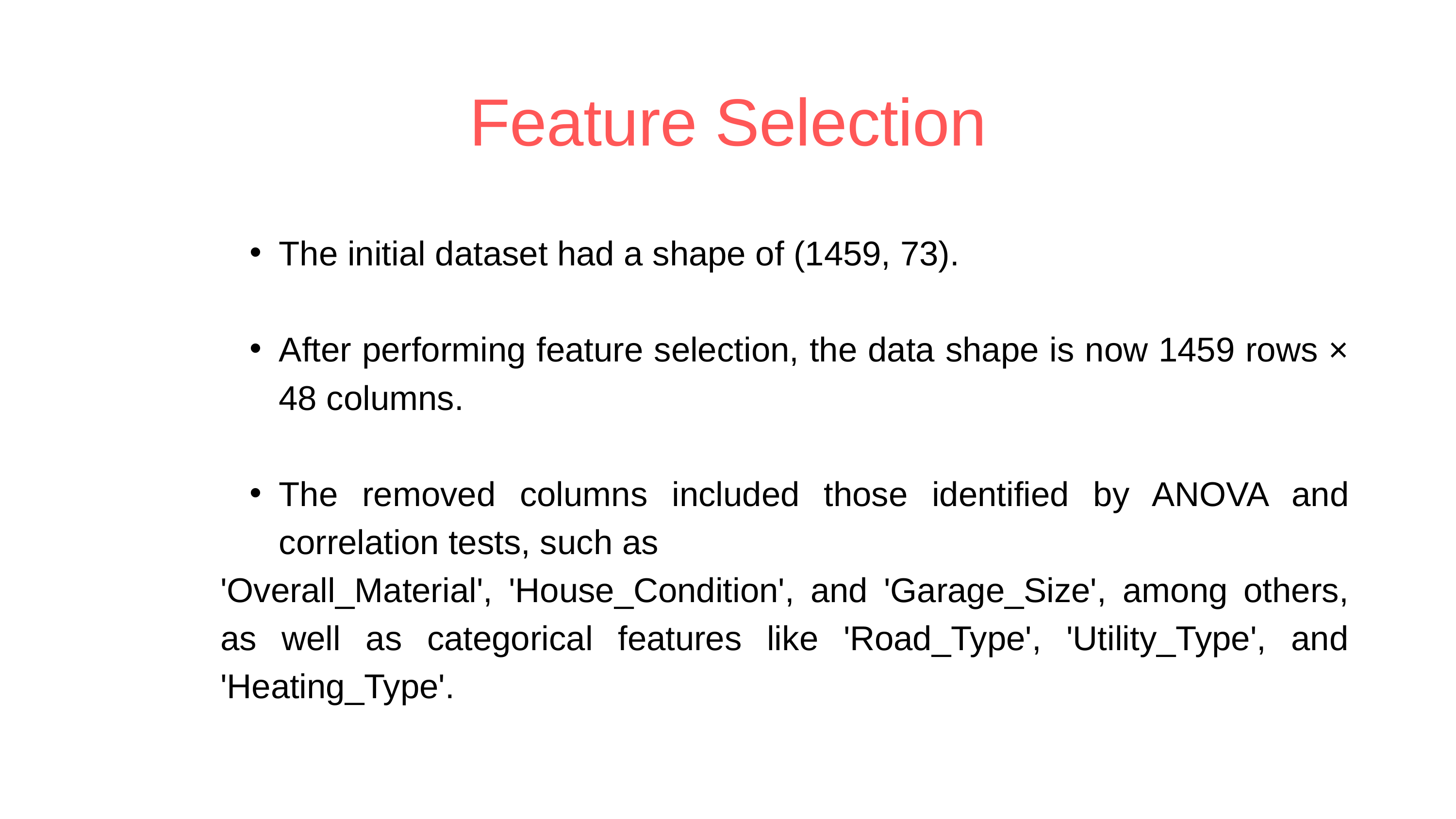

Feature Selection
The initial dataset had a shape of (1459, 73).

After performing feature selection, the data shape is now 1459 rows × 48 columns.

The removed columns included those identified by ANOVA and correlation tests, such as
'Overall_Material', 'House_Condition', and 'Garage_Size', among others, as well as categorical features like 'Road_Type', 'Utility_Type', and 'Heating_Type'.